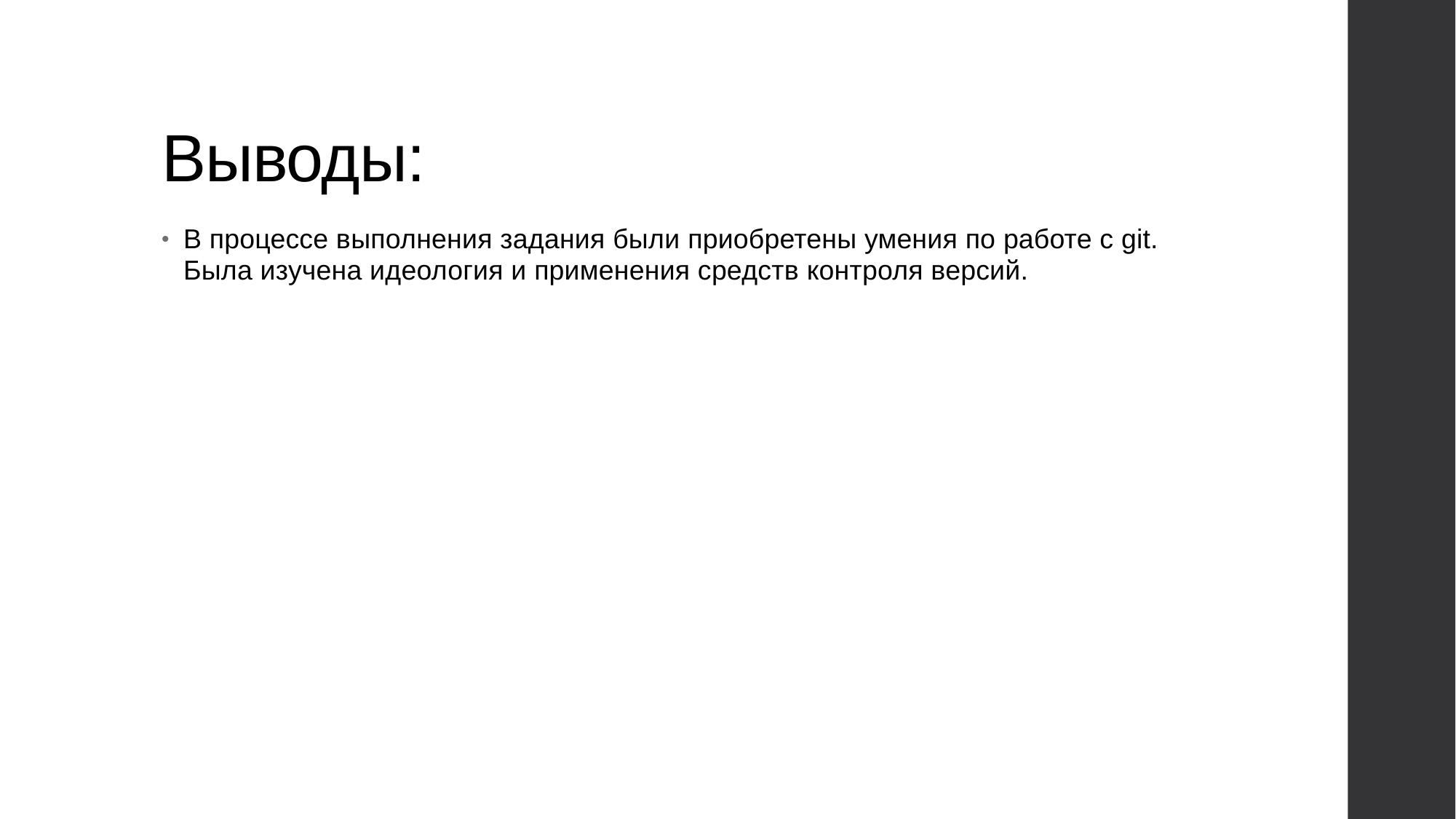

# Выводы:
В процессе выполнения задания были приобретены умения по работе с git. Была изучена идеология и применения средств контроля версий.